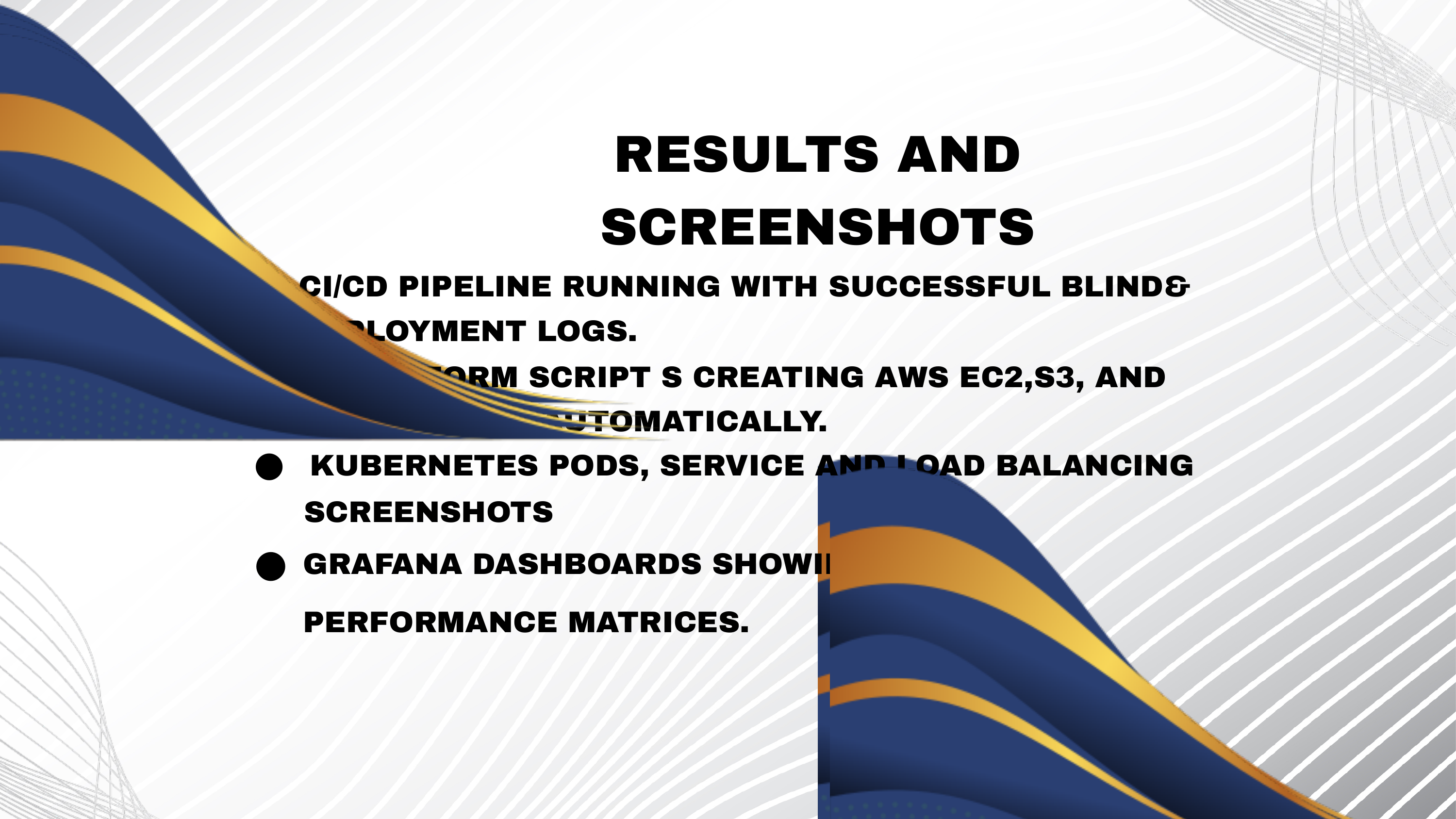

RESULTS AND SCREENSHOTS
•
CI/CD PIPELINE RUNNING WITH SUCCESSFUL BLIND&
DEPLOYMENT LOGS.
•
TERRA FORM SCRIPT S CREATING AWS EC2,S3, AND
NETWORKING AUTOMATICALLY.
•

KUBERNETES PODS, SERVICE AND LOAD BALANCING
SCREENSHOTS
•

GRAFANA DASHBOARDS SHOWING SYSTEM
PERFORMANCE MATRICES.